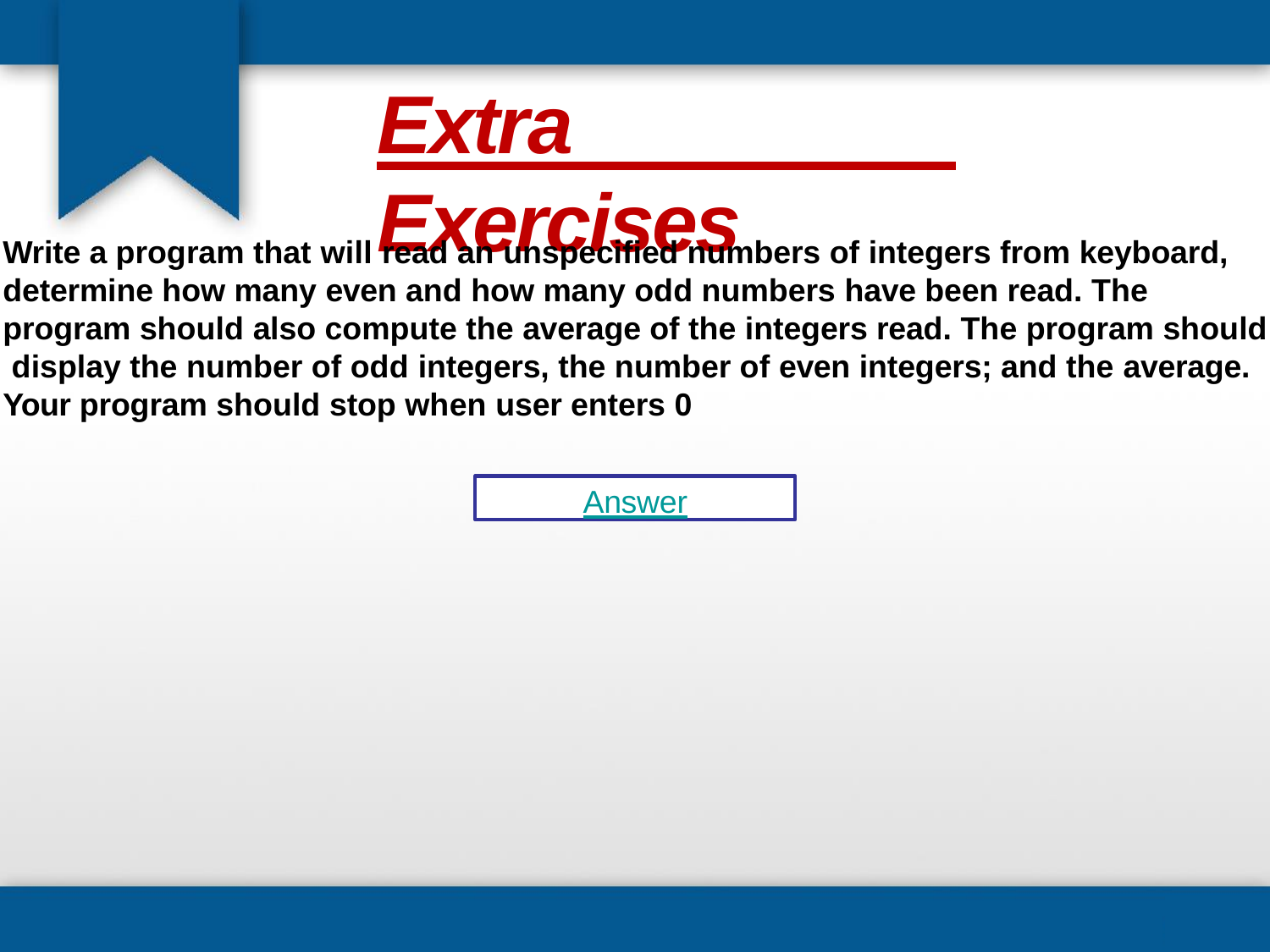

# Extra Exercises

Write a program that will read an unspecified numbers of integers from keyboard,  determine how many even and how many odd numbers have been read. The  program should also compute the average of the integers read. The program should  display the number of odd integers, the number of even integers; and the average.
Your program should stop when user enters 0
Answer